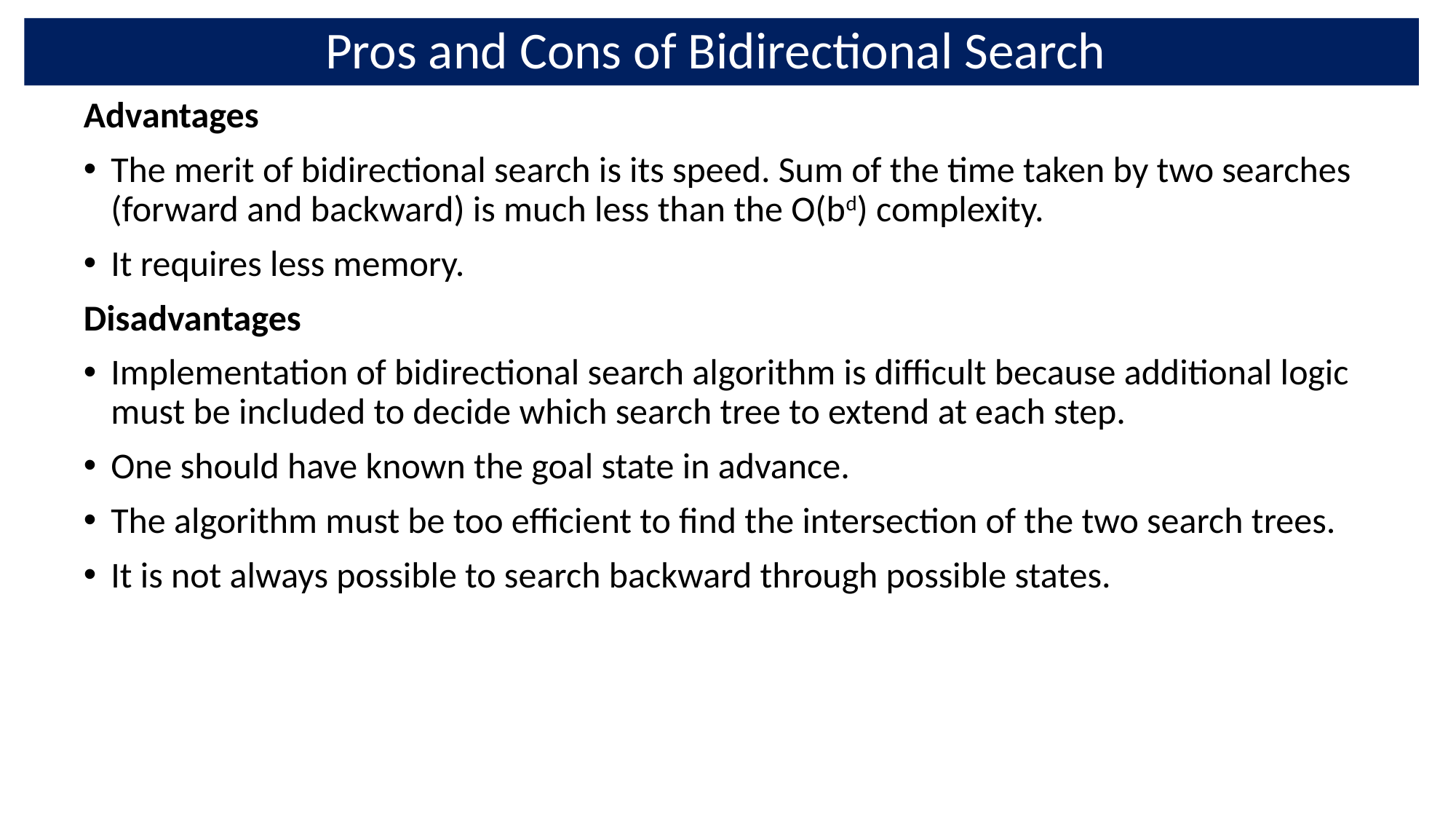

# Pros and Cons of Bidirectional Search
Advantages
The merit of bidirectional search is its speed. Sum of the time taken by two searches (forward and backward) is much less than the O(bd) complexity.
It requires less memory.
Disadvantages
Implementation of bidirectional search algorithm is difficult because additional logic must be included to decide which search tree to extend at each step.
One should have known the goal state in advance.
The algorithm must be too efficient to find the intersection of the two search trees.
It is not always possible to search backward through possible states.